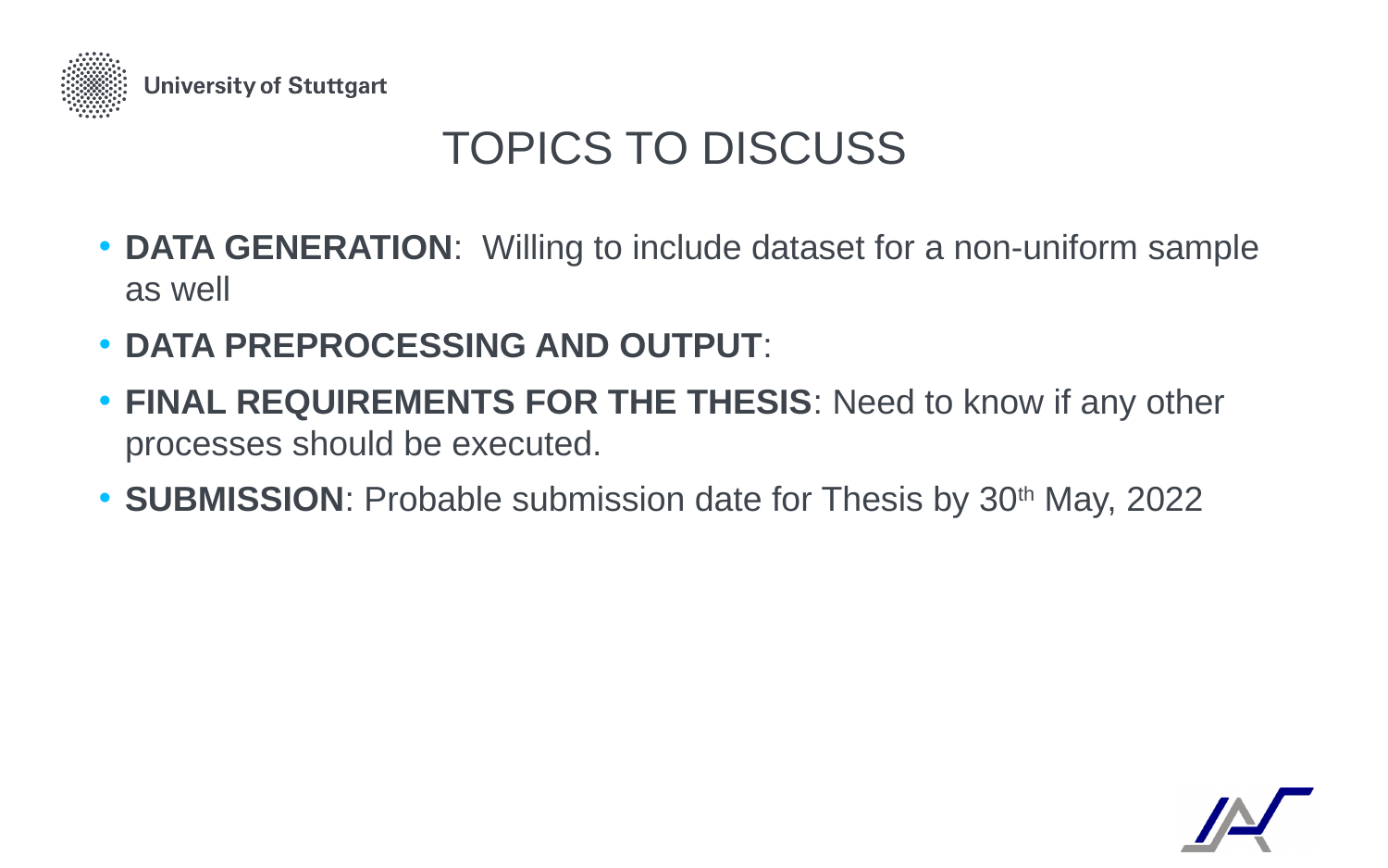

TOPICS TO DISCUSS
DATA GENERATION:  Willing to include dataset for a non-uniform sample as well
DATA PREPROCESSING AND OUTPUT:
FINAL REQUIREMENTS FOR THE THESIS: Need to know if any other processes should be executed.
SUBMISSION: Probable submission date for Thesis by 30th May, 2022